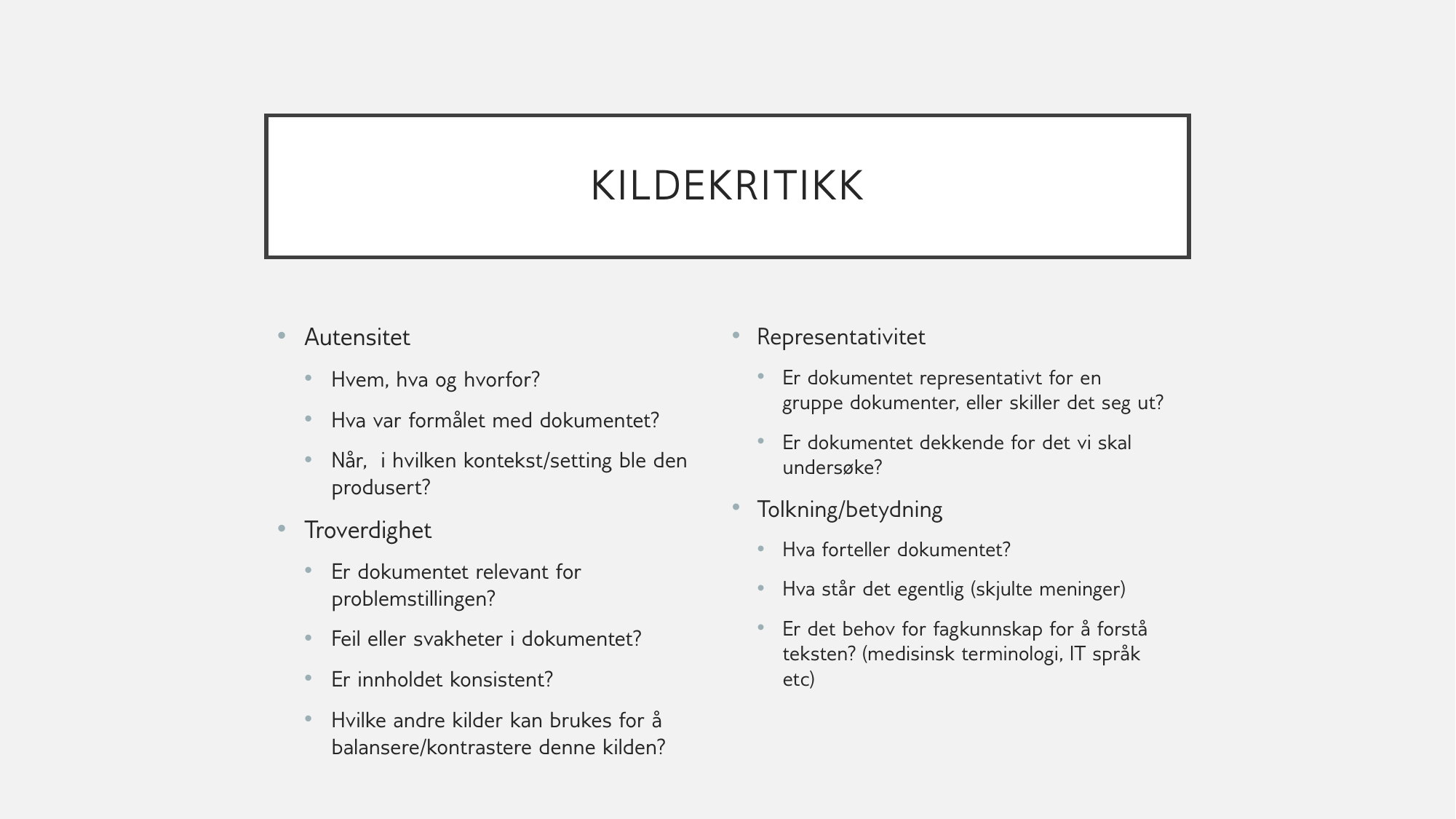

# kildekritikk
Autensitet
Hvem, hva og hvorfor?
Hva var formålet med dokumentet?
Når,  i hvilken kontekst/setting ble den produsert?
Troverdighet
Er dokumentet relevant for problemstillingen?
Feil eller svakheter i dokumentet?
Er innholdet konsistent?
Hvilke andre kilder kan brukes for å balansere/kontrastere denne kilden?

Representativitet
Er dokumentet representativt for en gruppe dokumenter, eller skiller det seg ut?
Er dokumentet dekkende for det vi skal undersøke?
Tolkning/betydning
Hva forteller dokumentet?
Hva står det egentlig (skjulte meninger)
Er det behov for fagkunnskap for å forstå teksten? (medisinsk terminologi, IT språk etc)